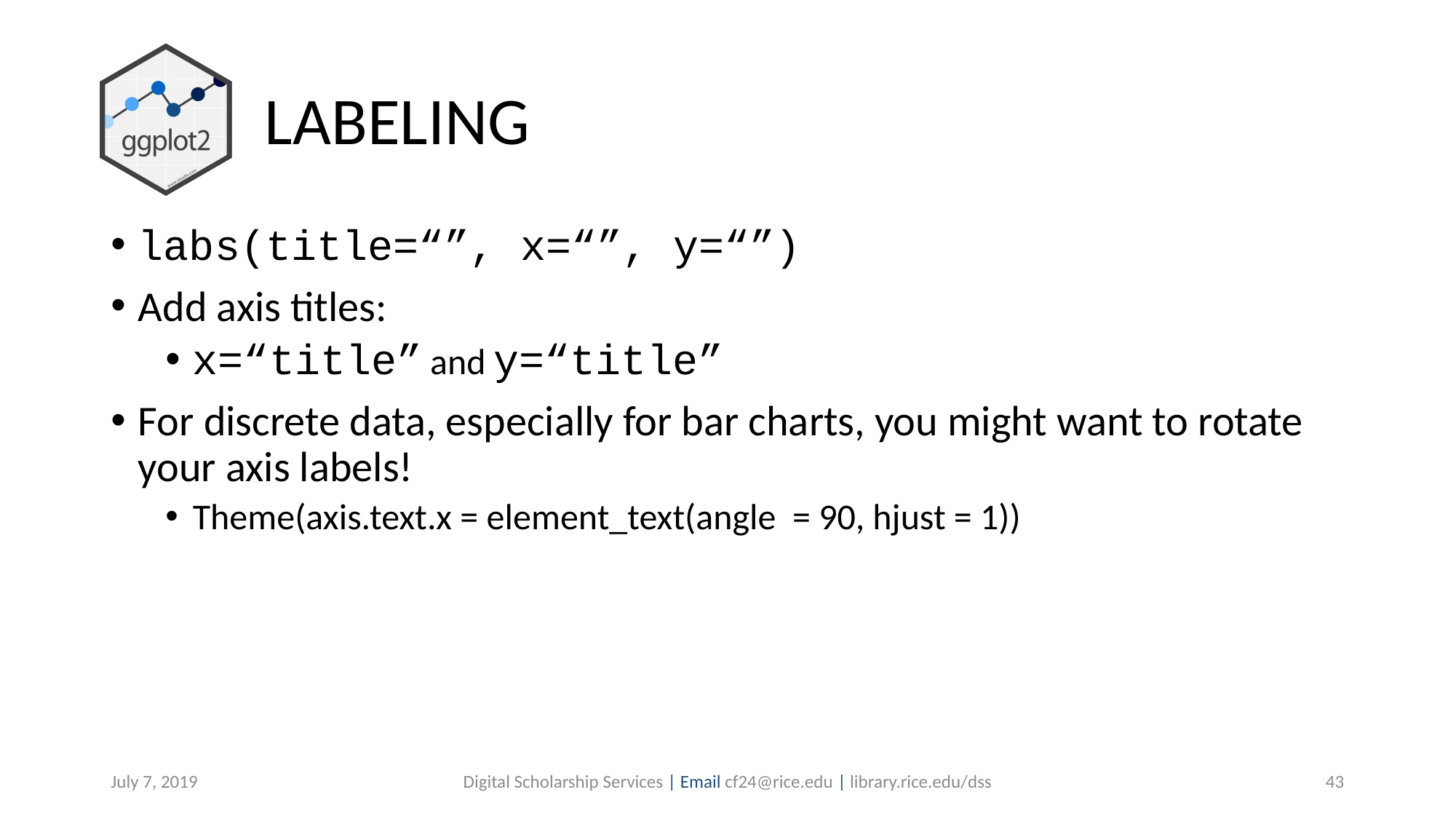

# LABELING
labs(title=“”, x=“”, y=“”)
Add axis titles:
x=“title” and y=“title”
For discrete data, especially for bar charts, you might want to rotate your axis labels!
Theme(axis.text.x = element_text(angle  = 90, hjust = 1))
July 7, 2019
Digital Scholarship Services | Email cf24@rice.edu | library.rice.edu/dss
43